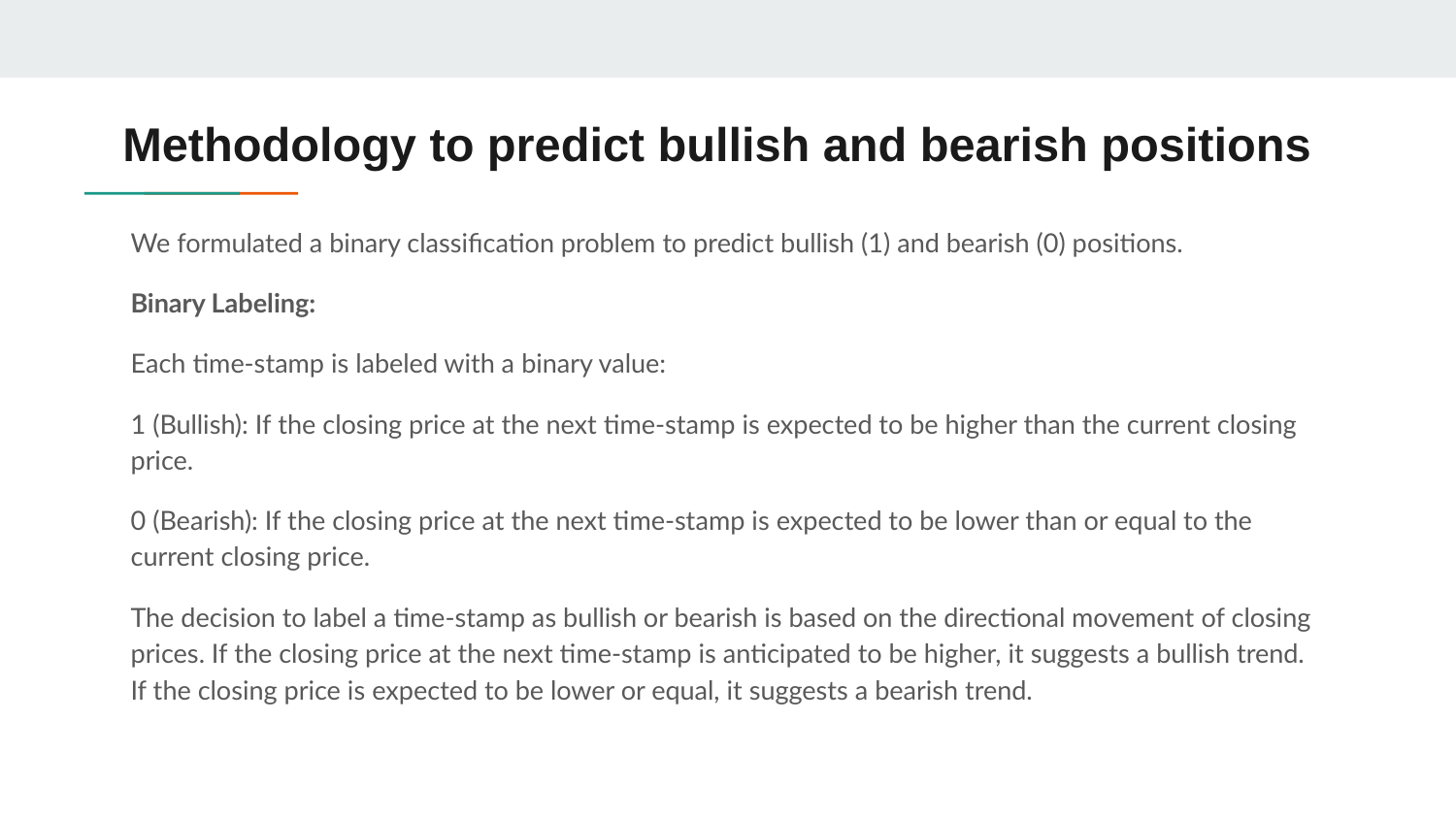

# Methodology to predict bullish and bearish positions

We formulated a binary classification problem to predict bullish (1) and bearish (0) positions.
Binary Labeling:
Each time-stamp is labeled with a binary value:
1 (Bullish): If the closing price at the next time-stamp is expected to be higher than the current closing price.
0 (Bearish): If the closing price at the next time-stamp is expected to be lower than or equal to the current closing price.
The decision to label a time-stamp as bullish or bearish is based on the directional movement of closing prices. If the closing price at the next time-stamp is anticipated to be higher, it suggests a bullish trend. If the closing price is expected to be lower or equal, it suggests a bearish trend.